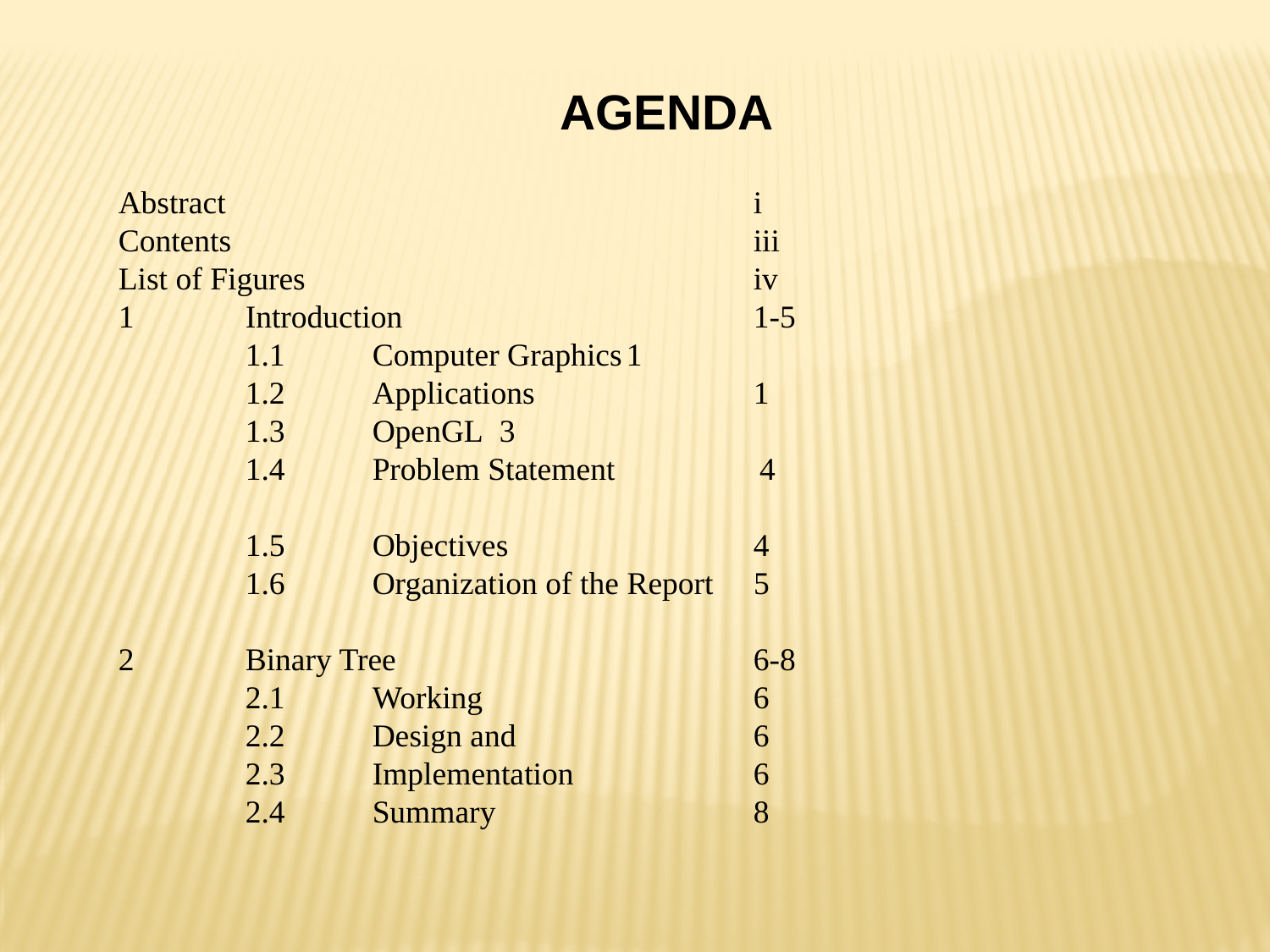

AGENDA
Abstract					i
Contents					iii
List of Figures				iv
1  	Introduction   	 		1-5
	1.1	Computer Graphics	1
	1.2	Applications		1
	1.3	OpenGL	3
	1.4	Problem Statement                  4
	1.5	Objectives		4
	1.6	Organization of the Report     5
2	Binary Tree			6-8
	2.1	Working			6
	2.2	Design and 		6
	2.3	Implementation		6
	2.4	Summary			8